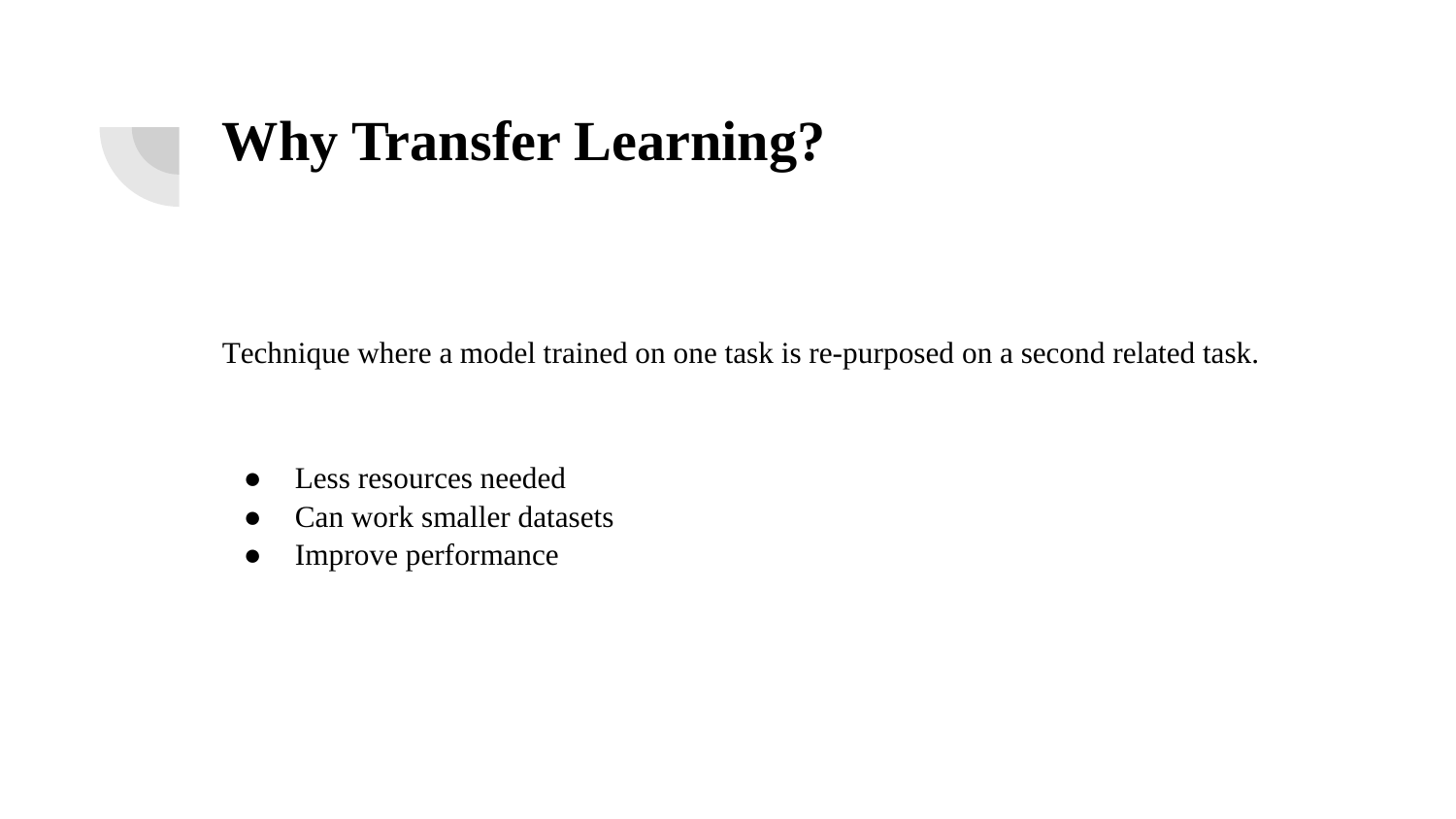

# Why Transfer Learning?
Technique where a model trained on one task is re-purposed on a second related task.

Less resources needed
Can work smaller datasets
Improve performance